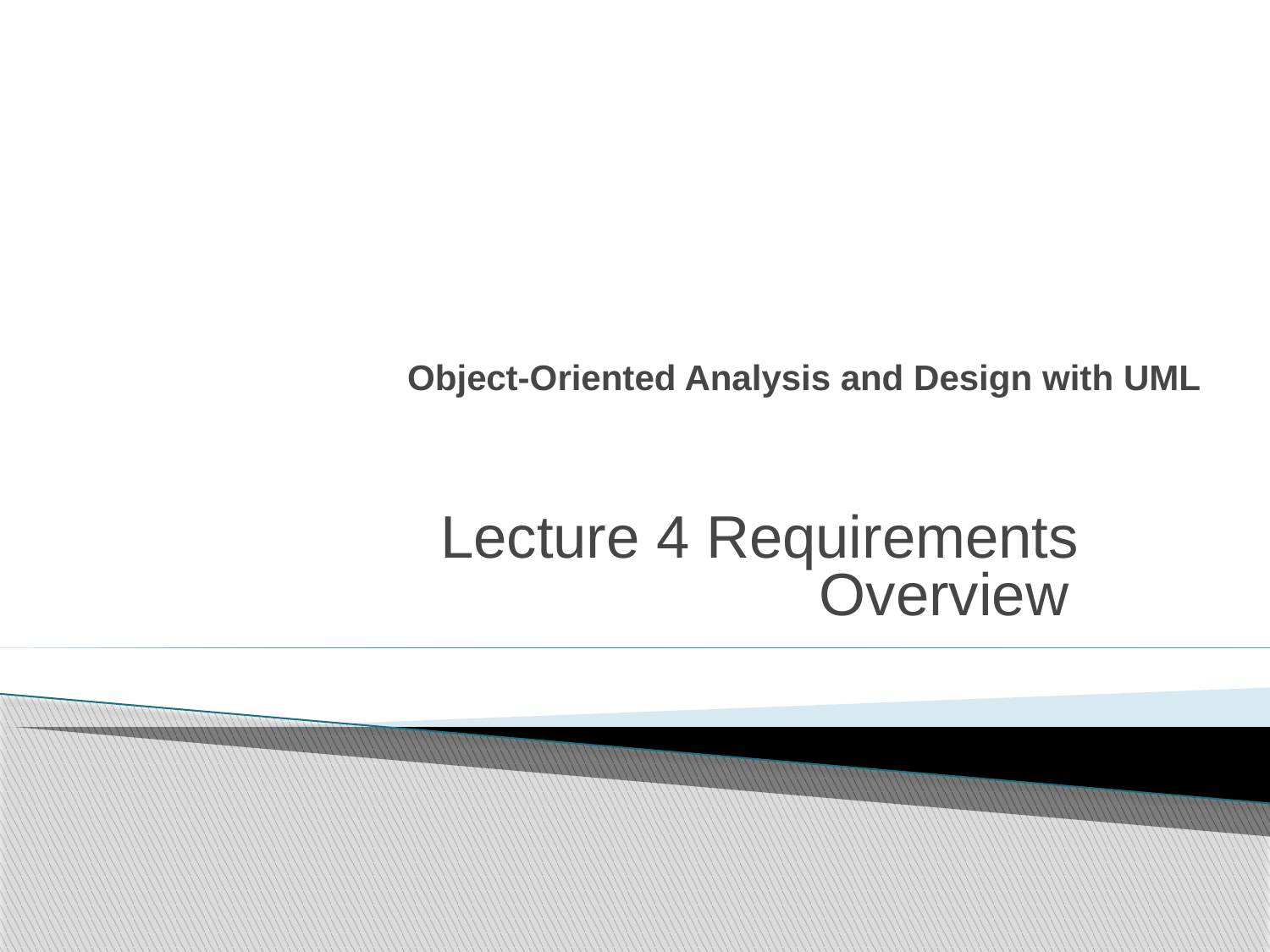

# Object-Oriented Analysis and Design with UML
Lecture 4 Requirements  Overview